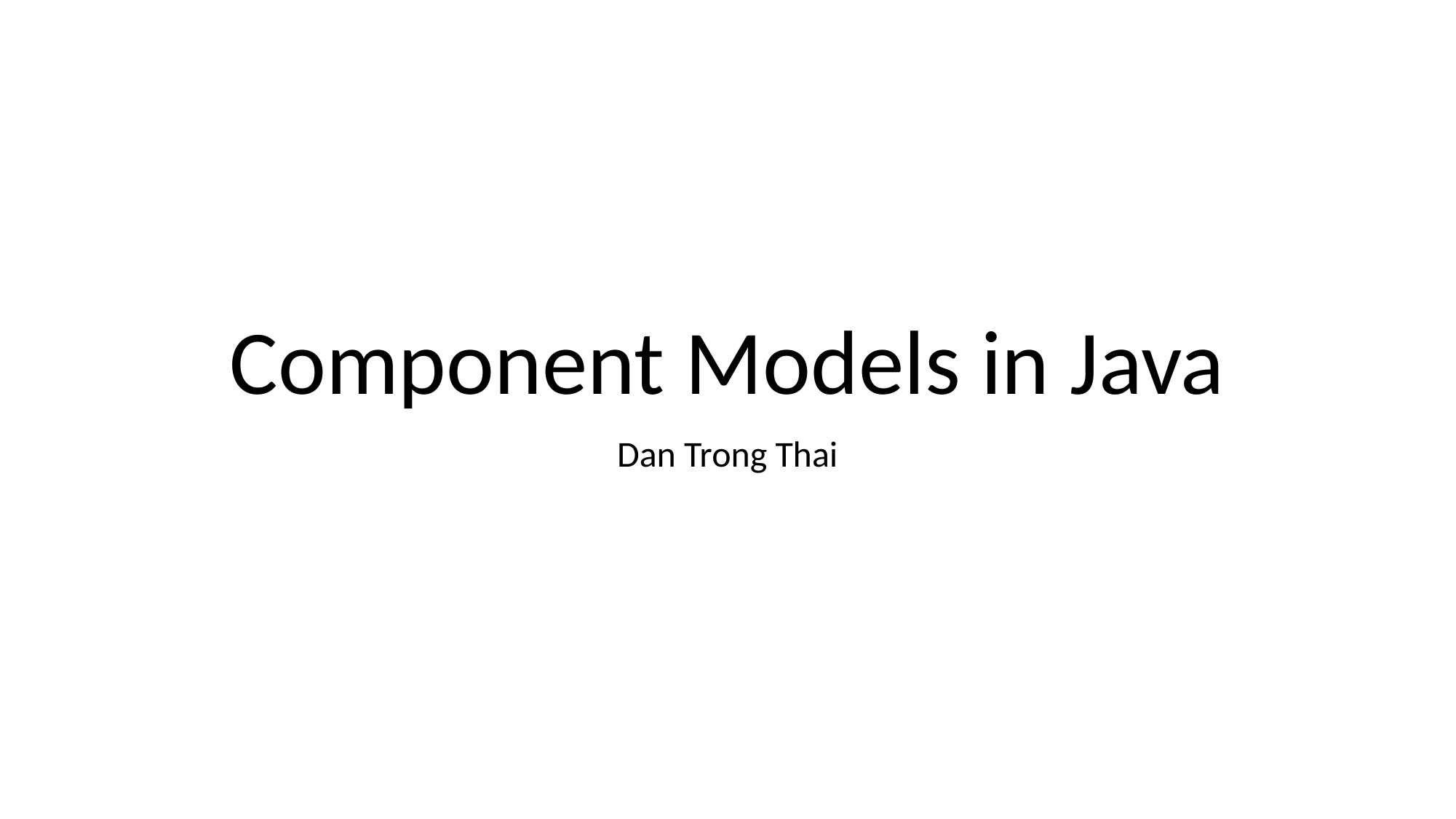

# Component Models in Java
Dan Trong Thai